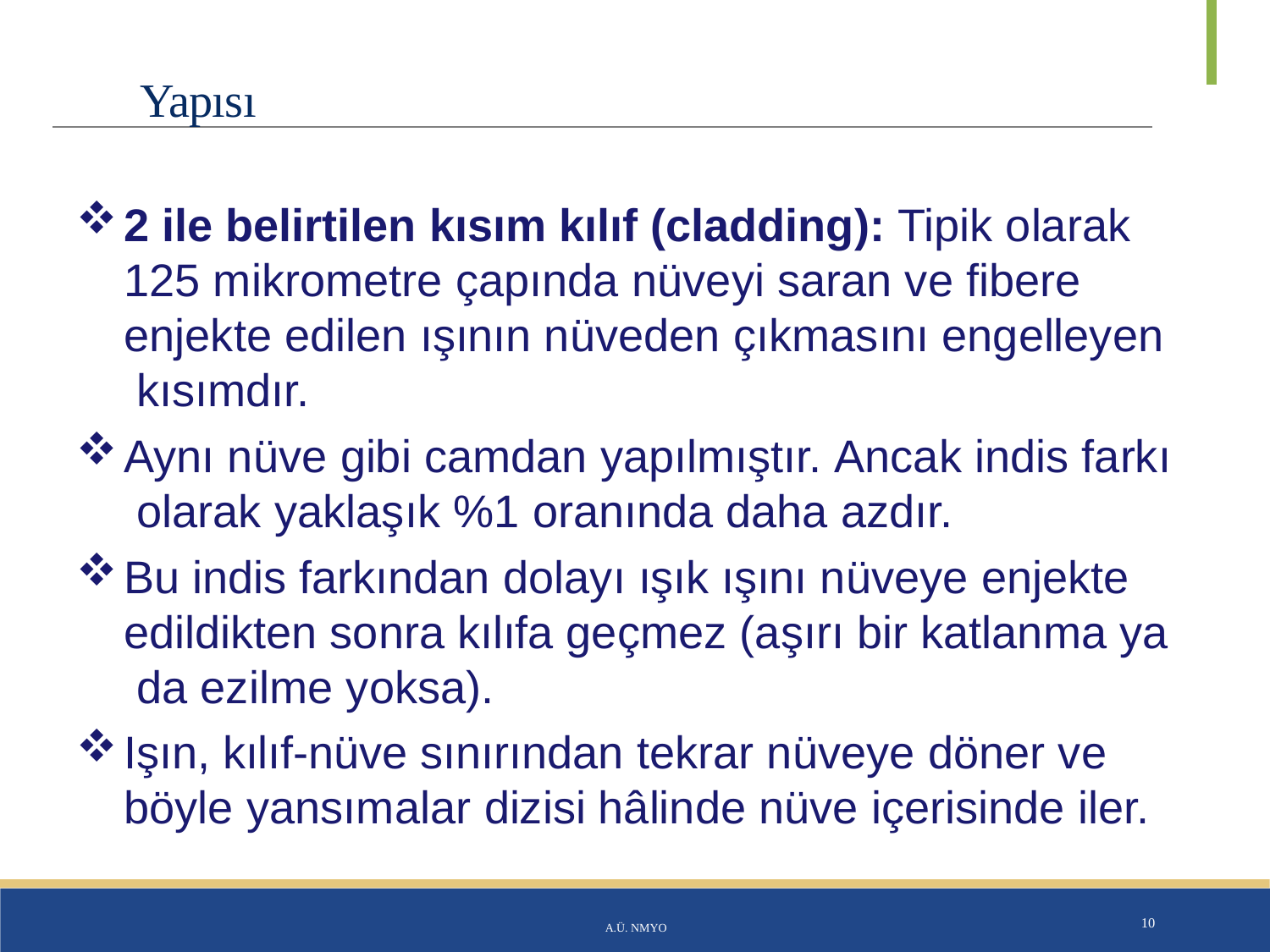

# Yapısı
2 ile belirtilen kısım kılıf (cladding): Tipik olarak  125 mikrometre çapında nüveyi saran ve fibere  enjekte edilen ışının nüveden çıkmasını engelleyen  kısımdır.
Aynı nüve gibi camdan yapılmıştır. Ancak indis farkı  olarak yaklaşık %1 oranında daha azdır.
Bu indis farkından dolayı ışık ışını nüveye enjekte  edildikten sonra kılıfa geçmez (aşırı bir katlanma ya  da ezilme yoksa).
Işın, kılıf-nüve sınırından tekrar nüveye döner ve  böyle yansımalar dizisi hâlinde nüve içerisinde iler.
A.Ü. NMYO
10